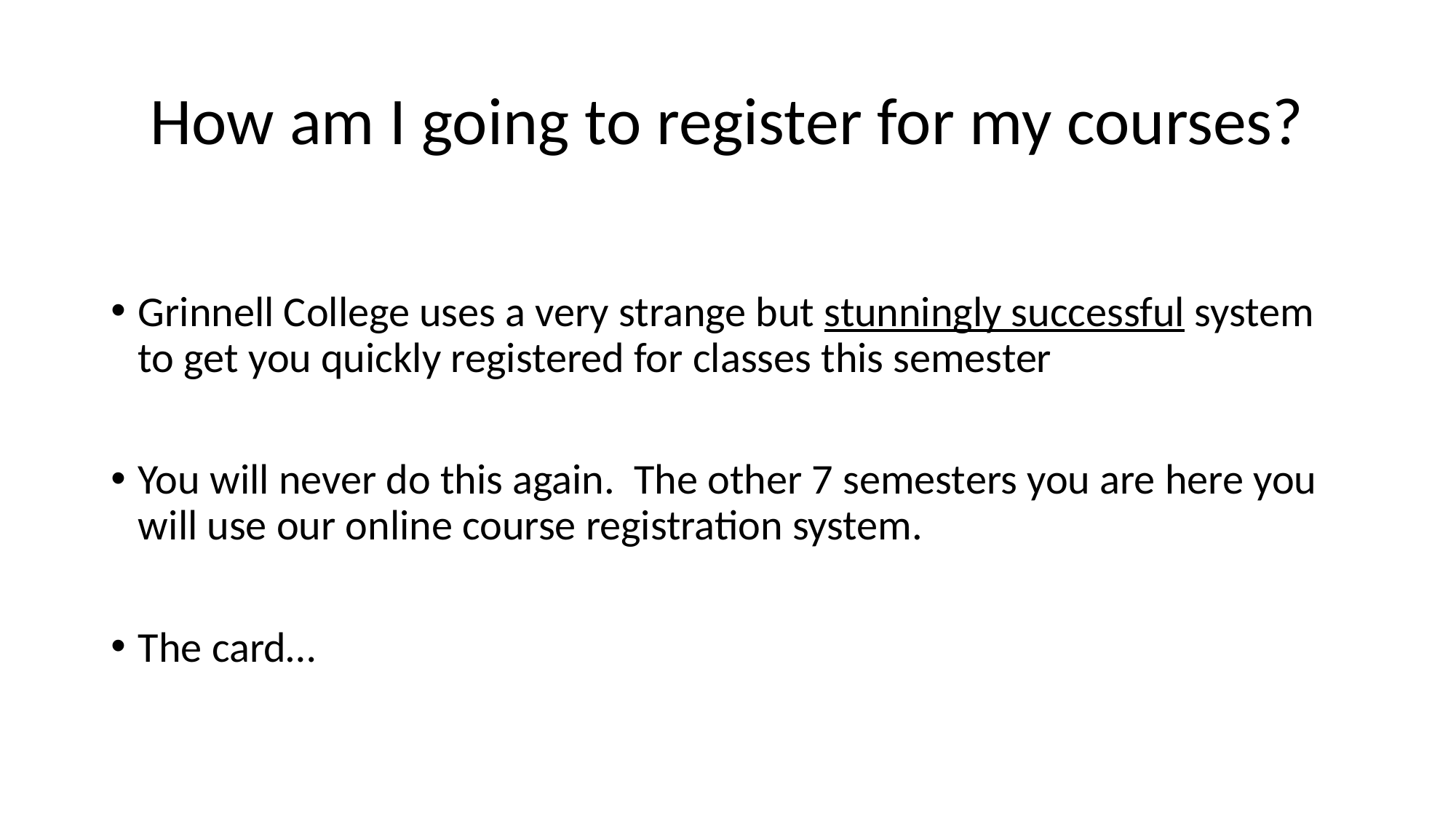

# How am I going to register for my courses?

Grinnell College uses a very strange but stunningly successful system to get you quickly registered for classes this semester

You will never do this again.  The other 7 semesters you are here you will use our online course registration system.

The card…